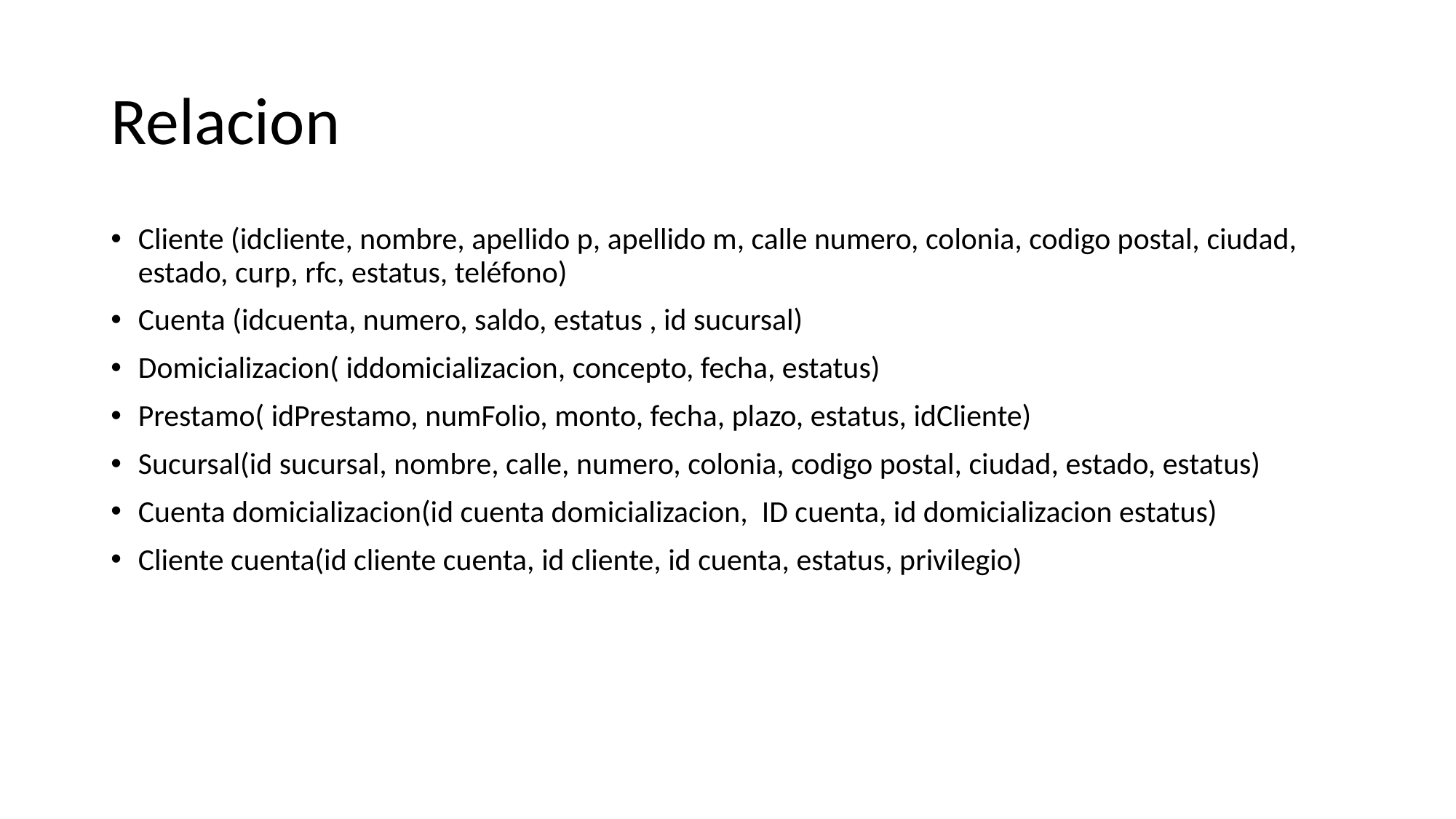

# Relacion
Cliente (idcliente, nombre, apellido p, apellido m, calle numero, colonia, codigo postal, ciudad, estado, curp, rfc, estatus, teléfono)
Cuenta (idcuenta, numero, saldo, estatus , id sucursal)
Domicializacion( iddomicializacion, concepto, fecha, estatus)
Prestamo( idPrestamo, numFolio, monto, fecha, plazo, estatus, idCliente)
Sucursal(id sucursal, nombre, calle, numero, colonia, codigo postal, ciudad, estado, estatus)
Cuenta domicializacion(id cuenta domicializacion,  ID cuenta, id domicializacion estatus)
Cliente cuenta(id cliente cuenta, id cliente, id cuenta, estatus, privilegio)